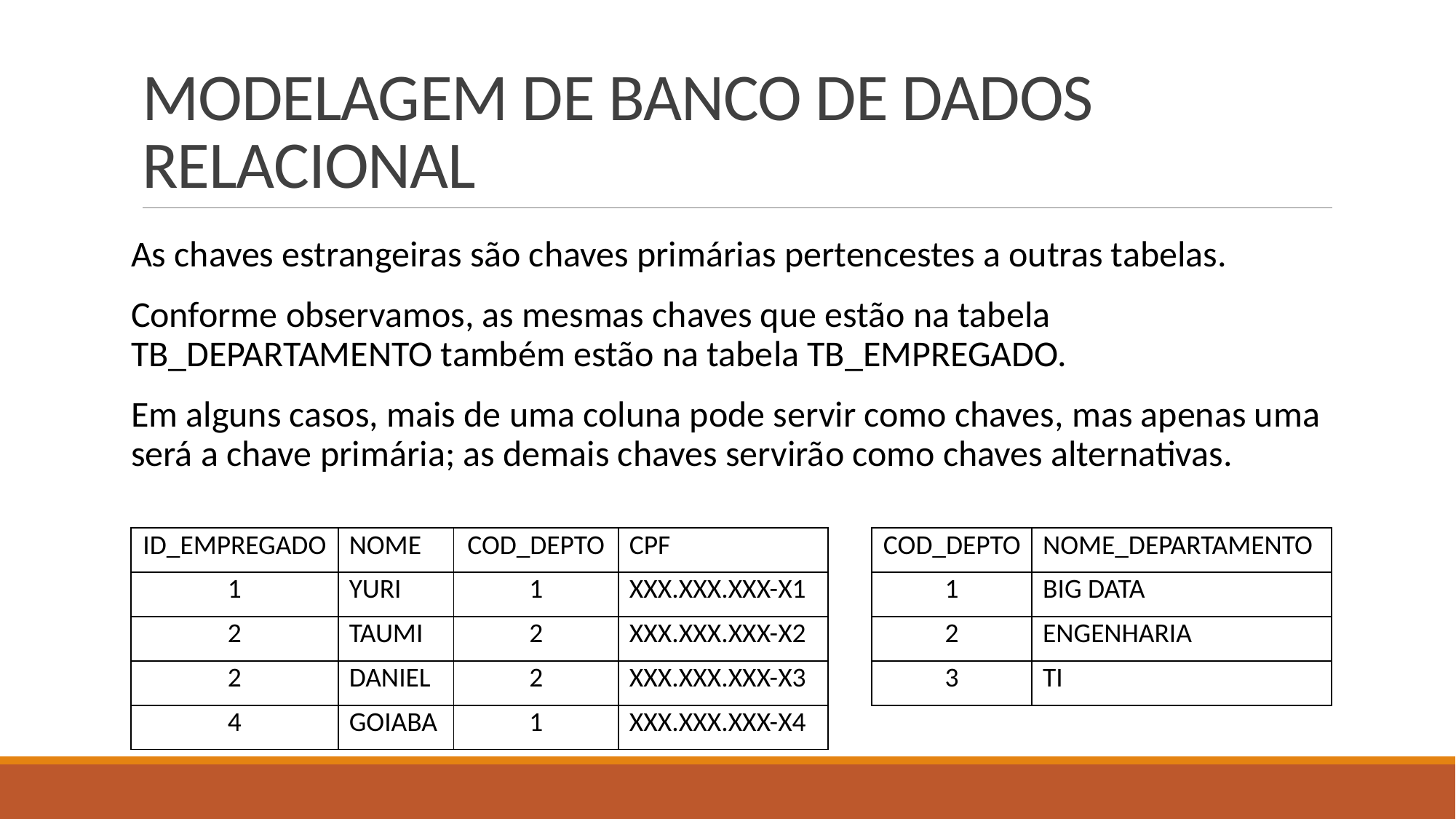

# MODELAGEM DE BANCO DE DADOS RELACIONAL
As chaves estrangeiras são chaves primárias pertencestes a outras tabelas.
Conforme observamos, as mesmas chaves que estão na tabela TB_DEPARTAMENTO também estão na tabela TB_EMPREGADO.
Em alguns casos, mais de uma coluna pode servir como chaves, mas apenas uma será a chave primária; as demais chaves servirão como chaves alternativas.
| ID\_EMPREGADO | NOME | COD\_DEPTO | CPF |
| --- | --- | --- | --- |
| 1 | YURI | 1 | XXX.XXX.XXX-X1 |
| 2 | TAUMI | 2 | XXX.XXX.XXX-X2 |
| 2 | DANIEL | 2 | XXX.XXX.XXX-X3 |
| 4 | GOIABA | 1 | XXX.XXX.XXX-X4 |
| COD\_DEPTO | NOME\_DEPARTAMENTO |
| --- | --- |
| 1 | BIG DATA |
| 2 | ENGENHARIA |
| 3 | TI |